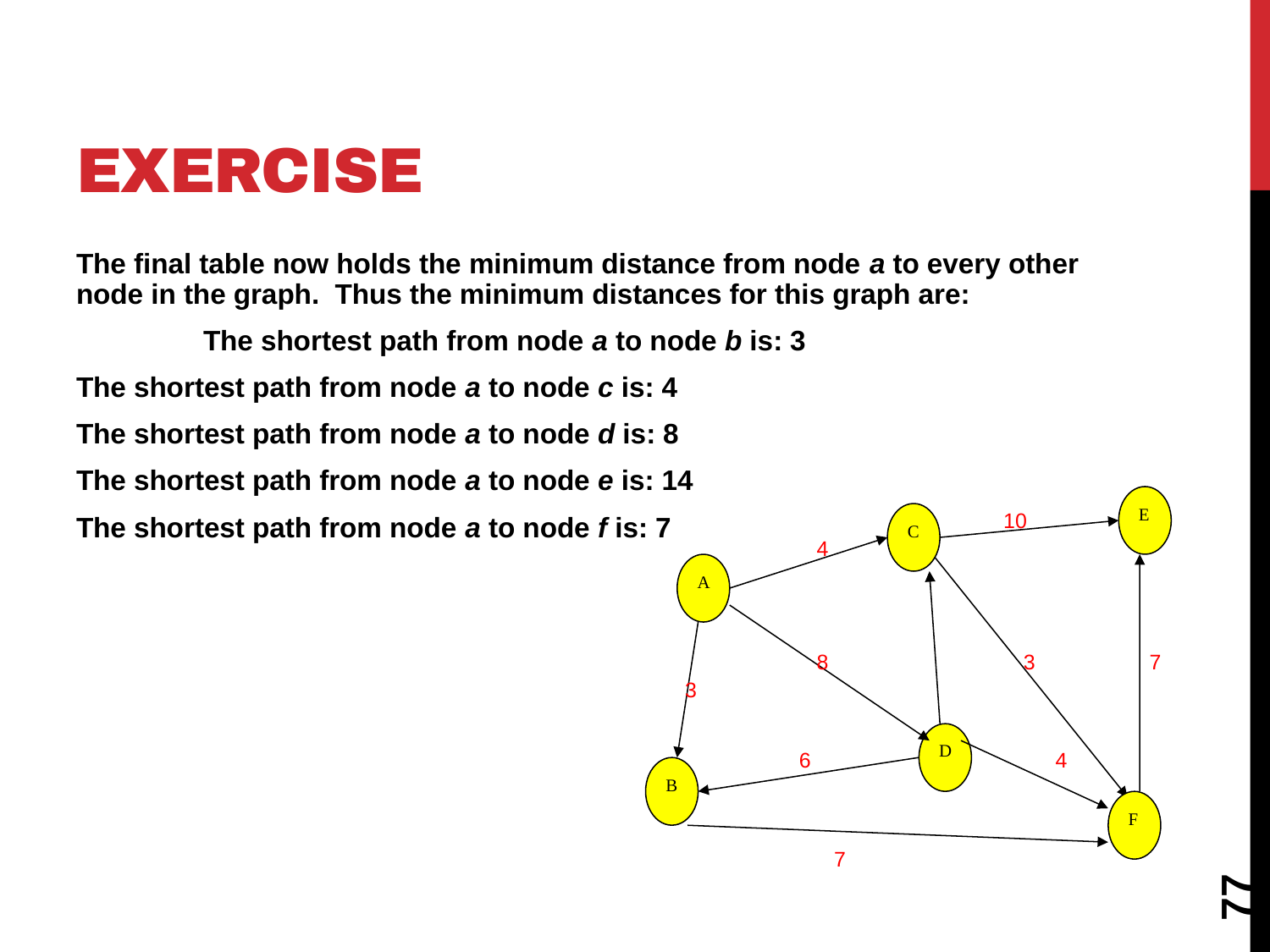

# Exercise
The final table now holds the minimum distance from node a to every other node in the graph.  Thus the minimum distances for this graph are:
	The shortest path from node a to node b is: 3
The shortest path from node a to node c is: 4
The shortest path from node a to node d is: 8
The shortest path from node a to node e is: 14
The shortest path from node a to node f is: 7
E
C

A

D

B

F

10
4
   8
3
7
3
6
4
7

77